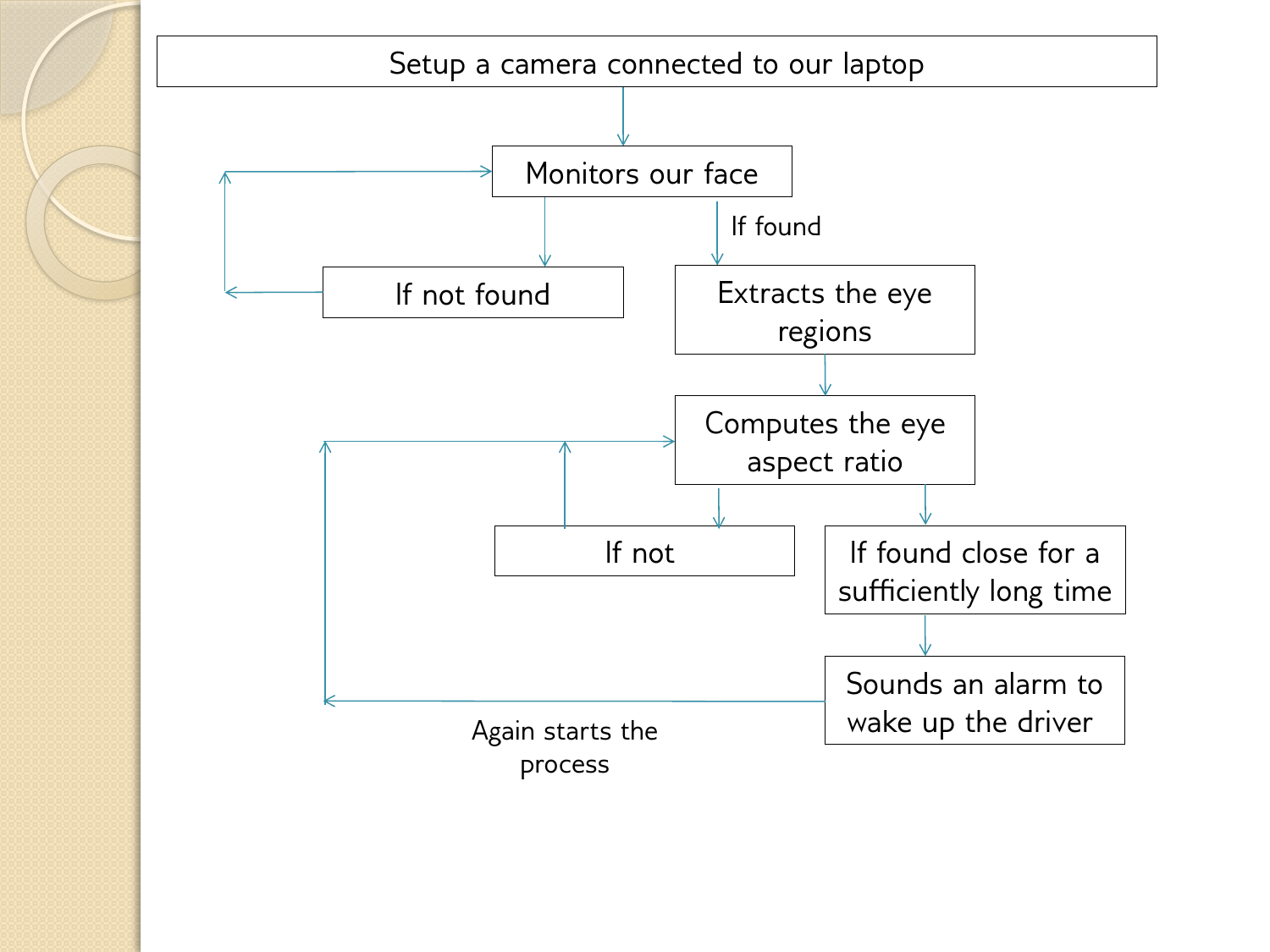

Setup a camera connected to our laptop
Monitors our face
If found
Extracts the eye regions
If not found
Computes the eye aspect ratio
If not
If found close for a sufficiently long time
Sounds an alarm to wake up the driver
Again starts the process